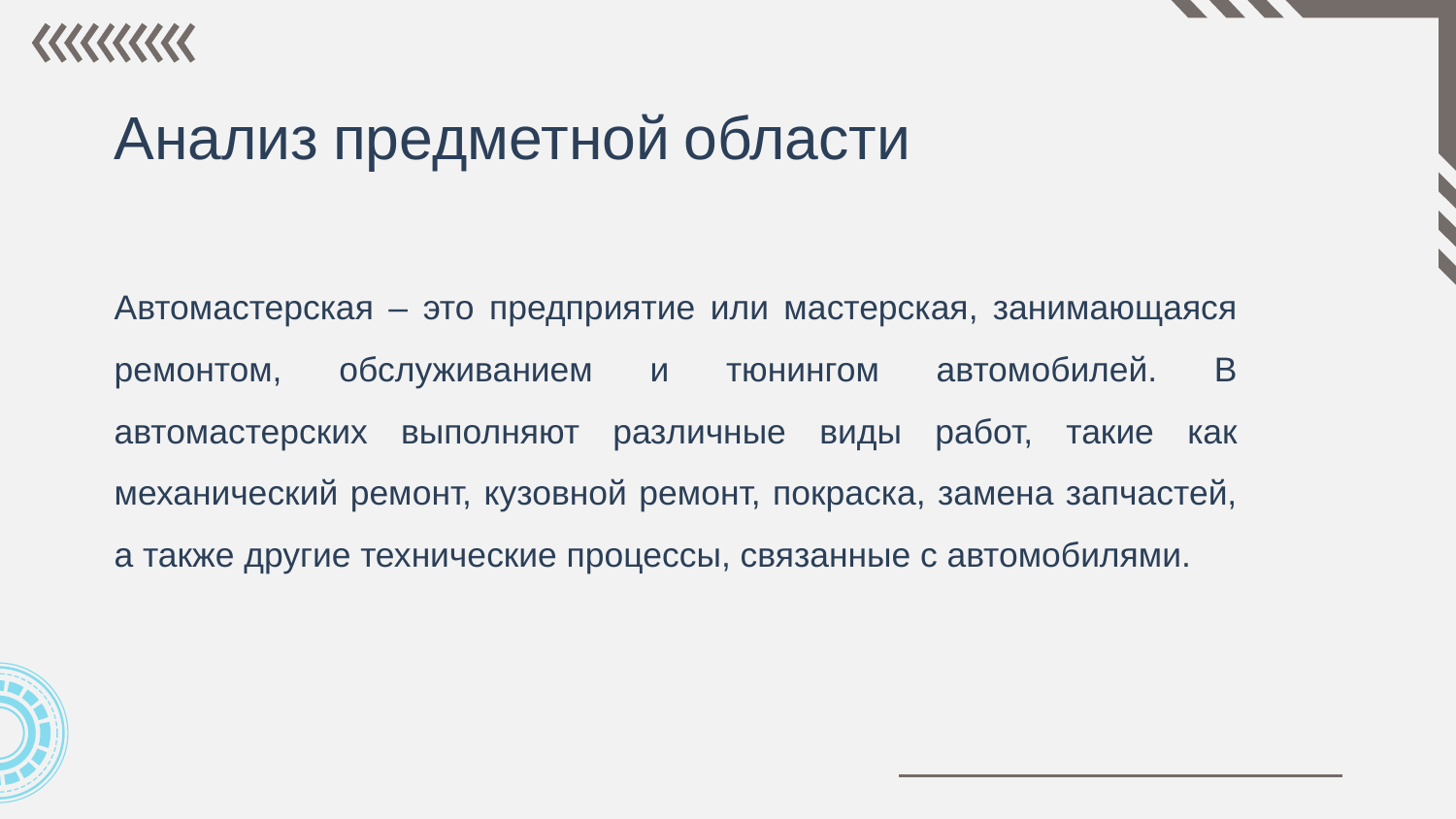

# Анализ предметной области
Автомастерская – это предприятие или мастерская, занимающаяся ремонтом, обслуживанием и тюнингом автомобилей. В автомастерских выполняют различные виды работ, такие как механический ремонт, кузовной ремонт, покраска, замена запчастей, а также другие технические процессы, связанные с автомобилями.